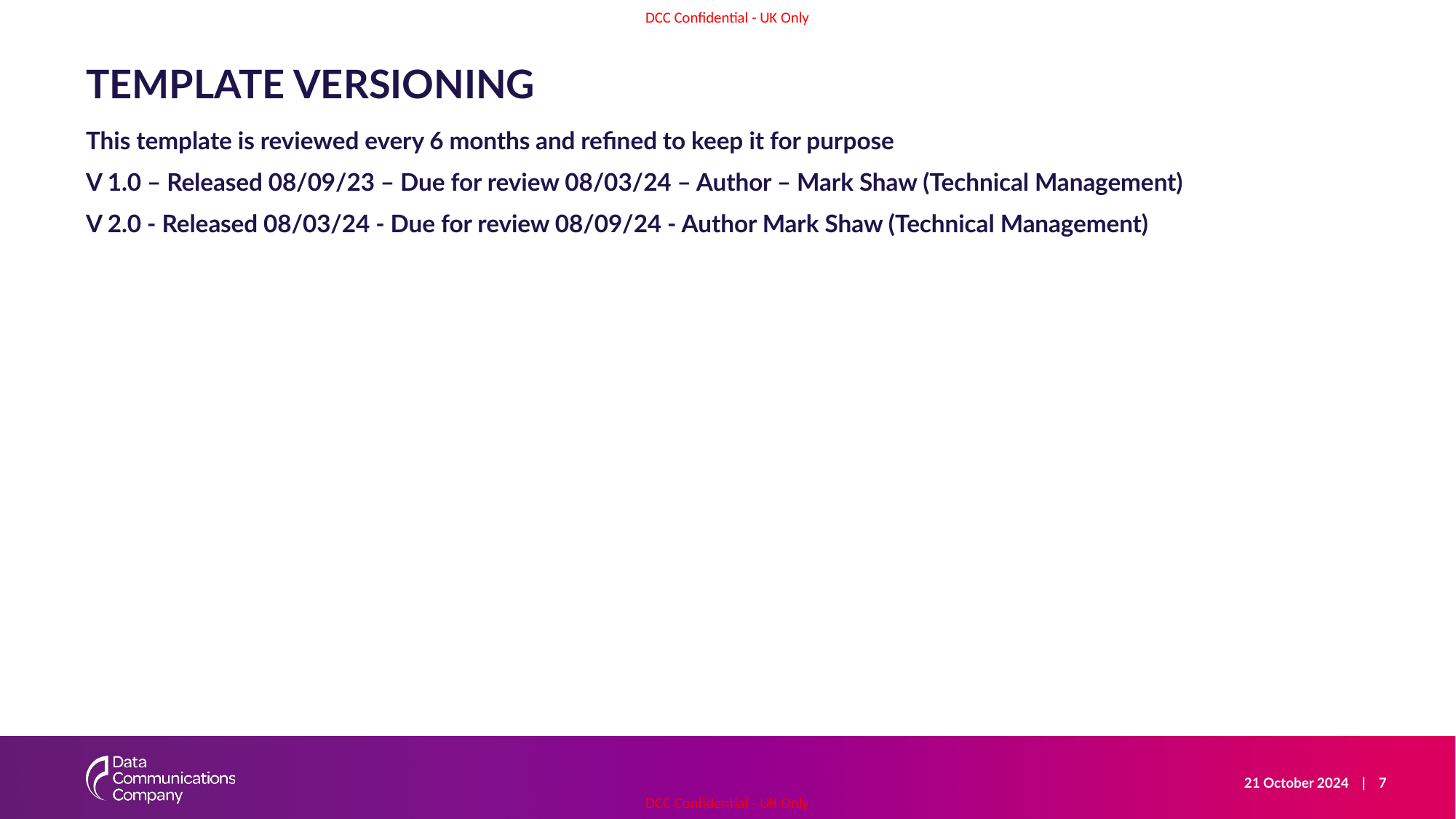

# TEMPLATE VERSIONING
This template is reviewed every 6 months and refined to keep it for purpose
V 1.0 – Released 08/09/23 – Due for review 08/03/24 – Author – Mark Shaw (Technical Management)
V 2.0 - Released 08/03/24 - Due for review 08/09/24 - Author Mark Shaw (Technical Management)